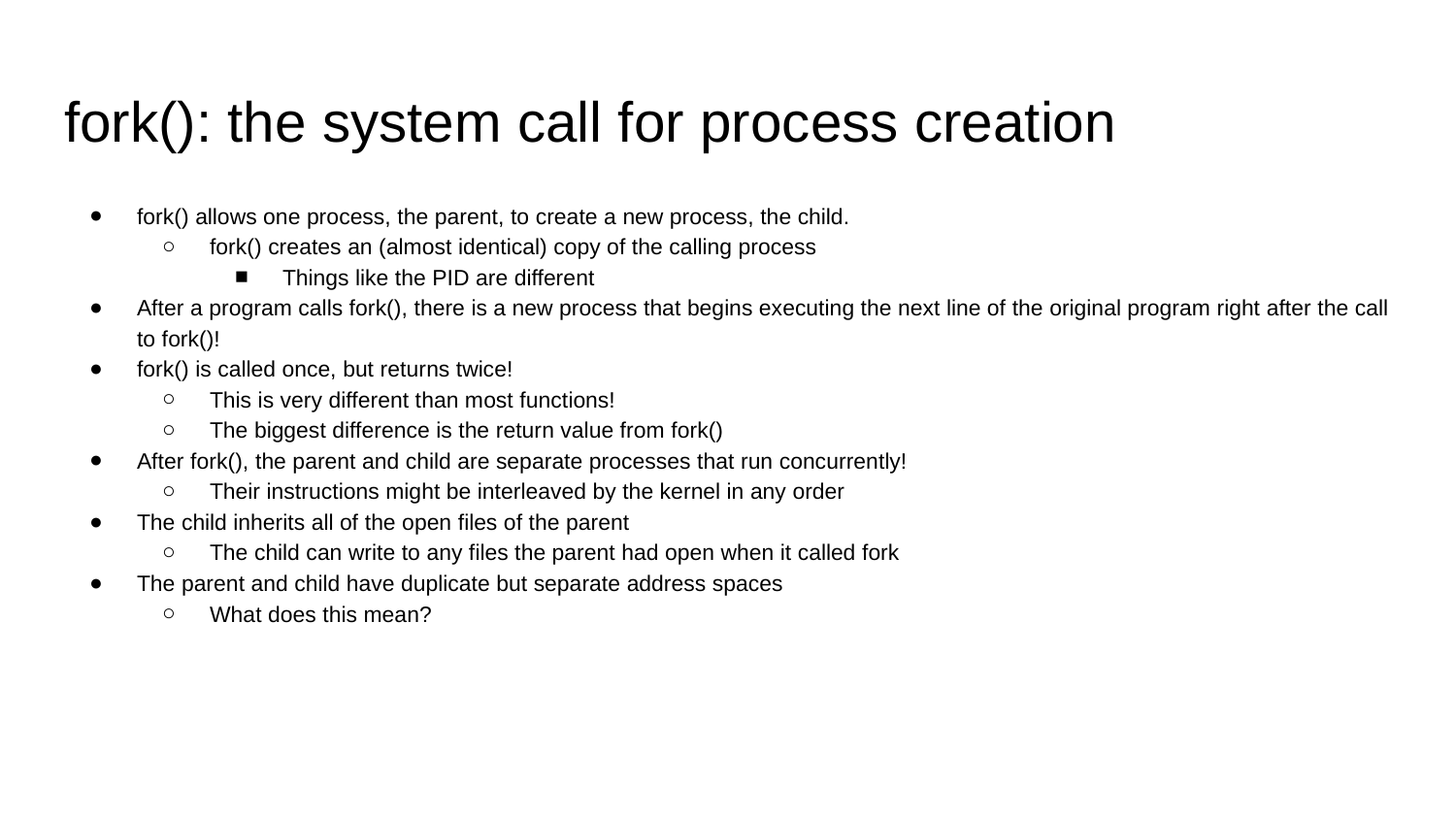

# fork(): the system call for process creation
fork() allows one process, the parent, to create a new process, the child.
fork() creates an (almost identical) copy of the calling process
Things like the PID are different
After a program calls fork(), there is a new process that begins executing the next line of the original program right after the call to fork()!
fork() is called once, but returns twice!
This is very different than most functions!
The biggest difference is the return value from fork()
After fork(), the parent and child are separate processes that run concurrently!
Their instructions might be interleaved by the kernel in any order
The child inherits all of the open files of the parent
The child can write to any files the parent had open when it called fork
The parent and child have duplicate but separate address spaces
What does this mean?